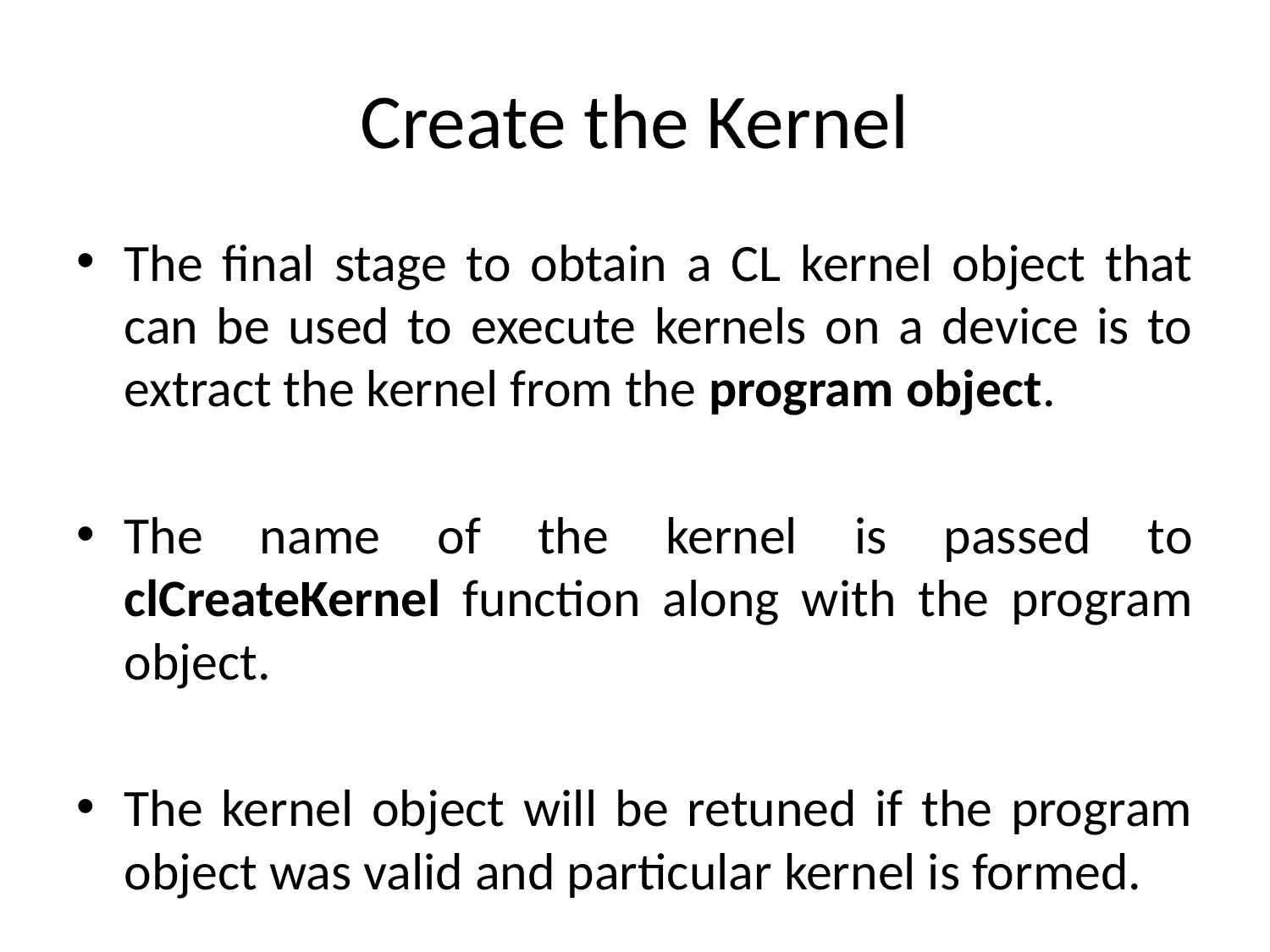

# Create the Kernel
The final stage to obtain a CL kernel object that can be used to execute kernels on a device is to extract the kernel from the program object.

The name of the kernel is passed to clCreateKernel function along with the program object.

The kernel object will be retuned if the program object was valid and particular kernel is formed.